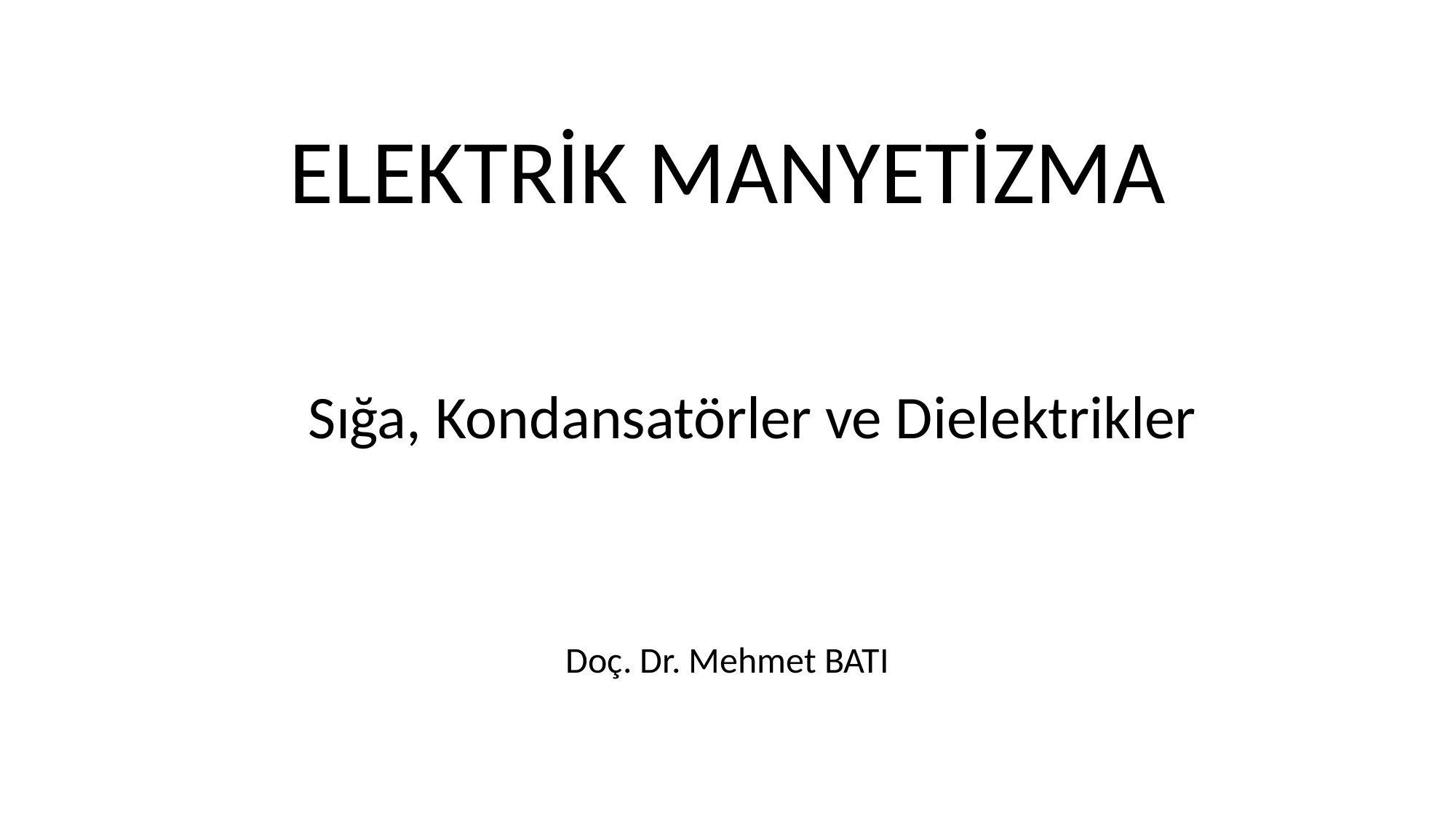

# ELEKTRİK MANYETİZMA
Sığa, Kondansatörler ve Dielektrikler
Doç. Dr. Mehmet BATI